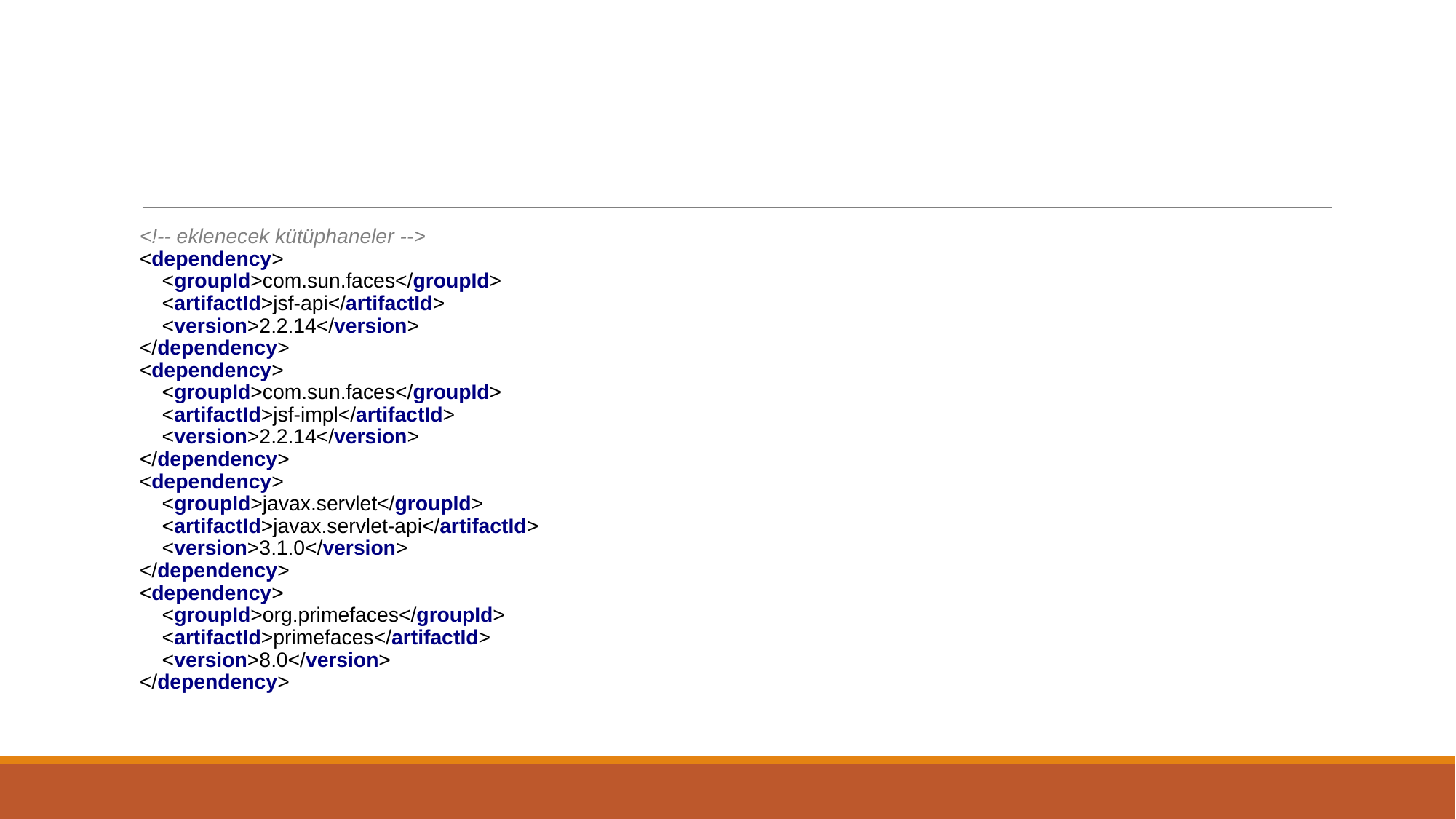

#
<!-- eklenecek kütüphaneler -->
<dependency>
    <groupId>com.sun.faces</groupId>
    <artifactId>jsf-api</artifactId>
    <version>2.2.14</version>
</dependency>
<dependency>
    <groupId>com.sun.faces</groupId>
    <artifactId>jsf-impl</artifactId>
    <version>2.2.14</version>
</dependency>
<dependency>
    <groupId>javax.servlet</groupId>
    <artifactId>javax.servlet-api</artifactId>
    <version>3.1.0</version>
</dependency>
<dependency>
    <groupId>org.primefaces</groupId>
    <artifactId>primefaces</artifactId>
    <version>8.0</version>
</dependency>